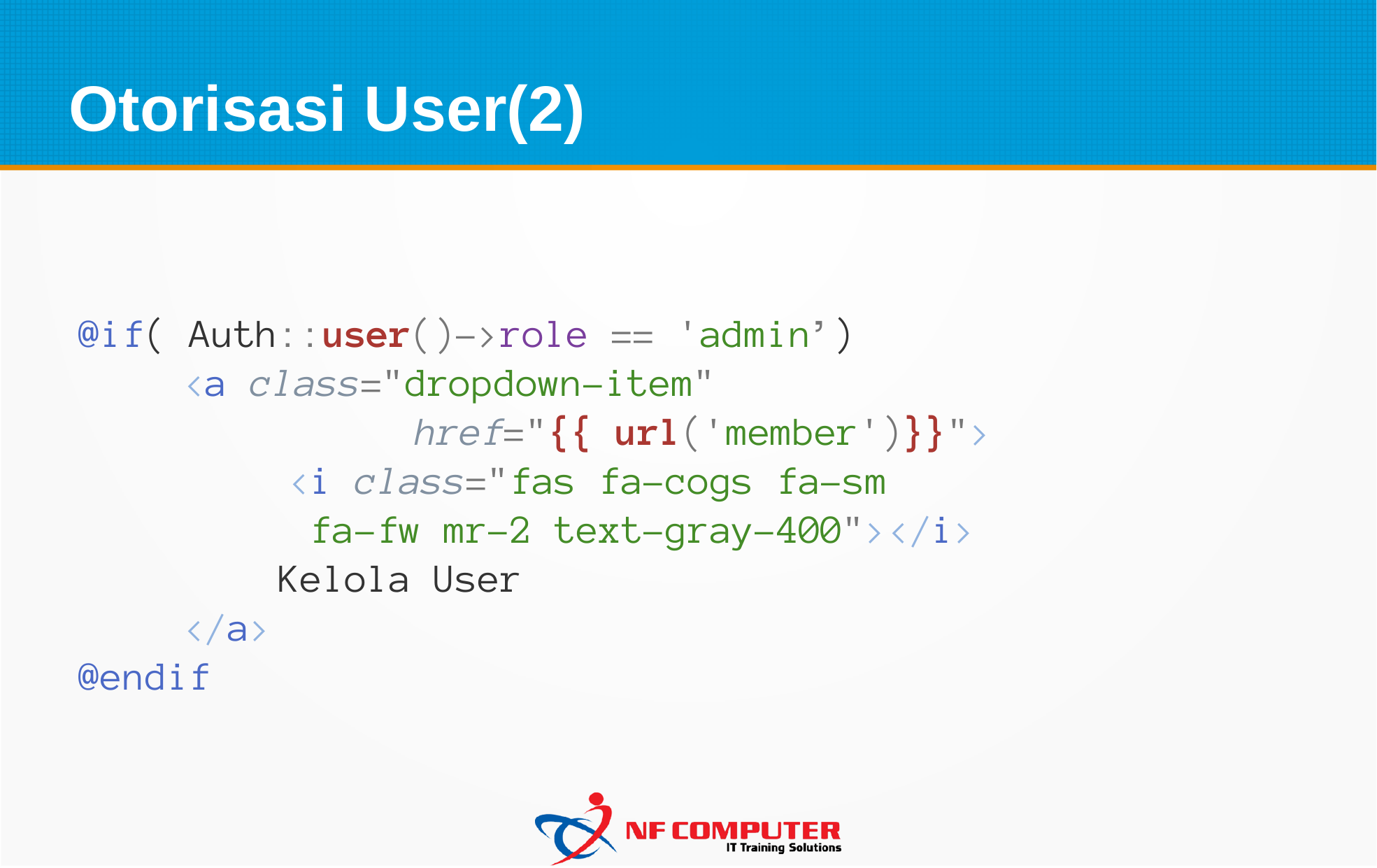

Otorisasi User(2)
@if( Auth::user()->role == 'admin’)
	<a class="dropdown-item"
			 href="{{ url('member')}}">
		<i class="fas fa-cogs fa-sm
		 fa-fw mr-2 text-gray-400"></i>
         Kelola User
	</a>
@endif